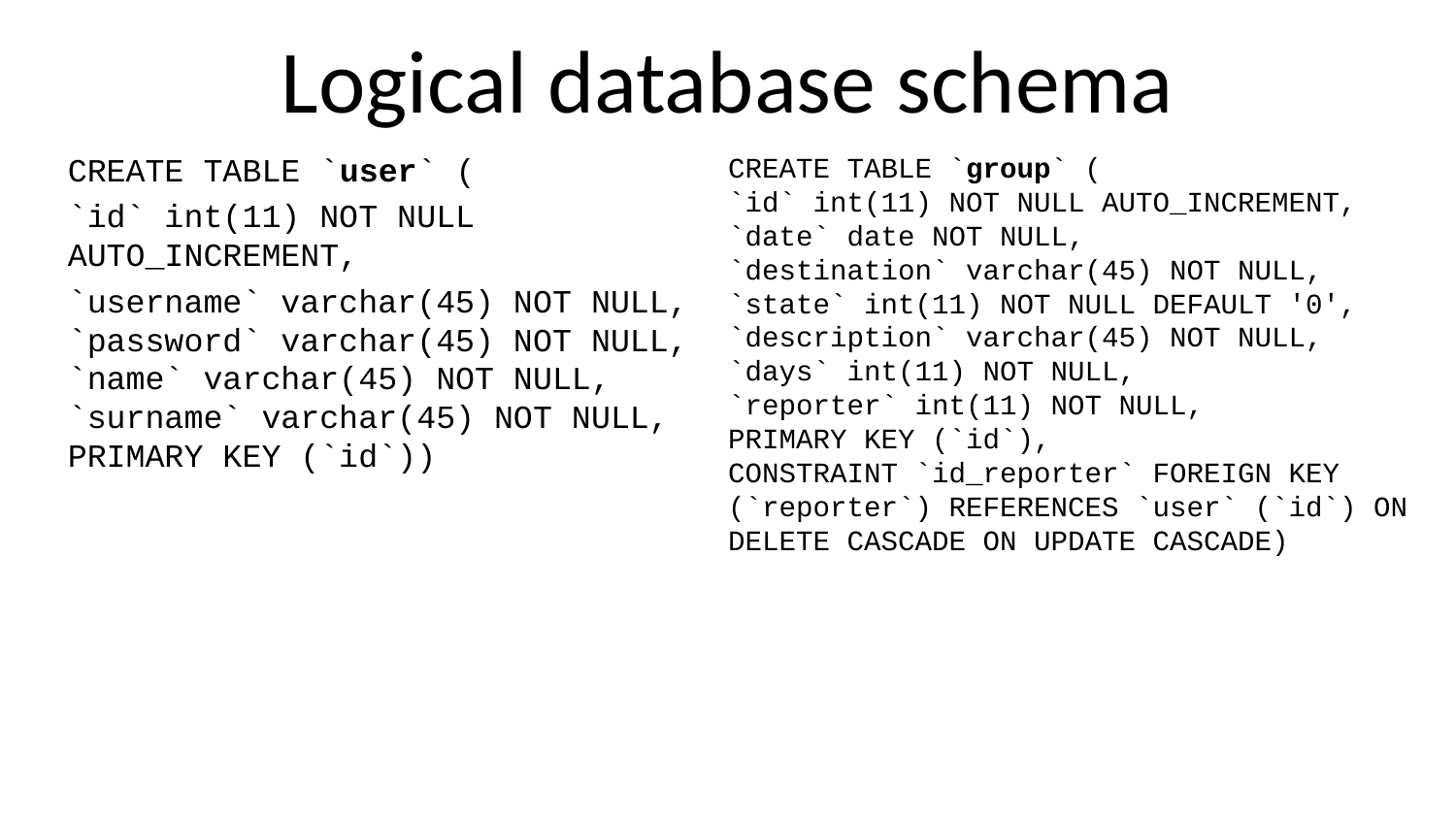

# Logical database schema
CREATE TABLE `user` (
`id` int(11) NOT NULL AUTO_INCREMENT,
`username` varchar(45) NOT NULL,  `password` varchar(45) NOT NULL,  `name` varchar(45) NOT NULL,  `surname` varchar(45) NOT NULL,  PRIMARY KEY (`id`))
CREATE TABLE `group` (
`id` int(11) NOT NULL AUTO_INCREMENT,  `date` date NOT NULL,
`destination` varchar(45) NOT NULL,  `state` int(11) NOT NULL DEFAULT '0',  `description` varchar(45) NOT NULL,  `days` int(11) NOT NULL,
`reporter` int(11) NOT NULL,
PRIMARY KEY (`id`),
CONSTRAINT `id_reporter` FOREIGN KEY (`reporter`) REFERENCES `user` (`id`) ON DELETE CASCADE ON UPDATE CASCADE)